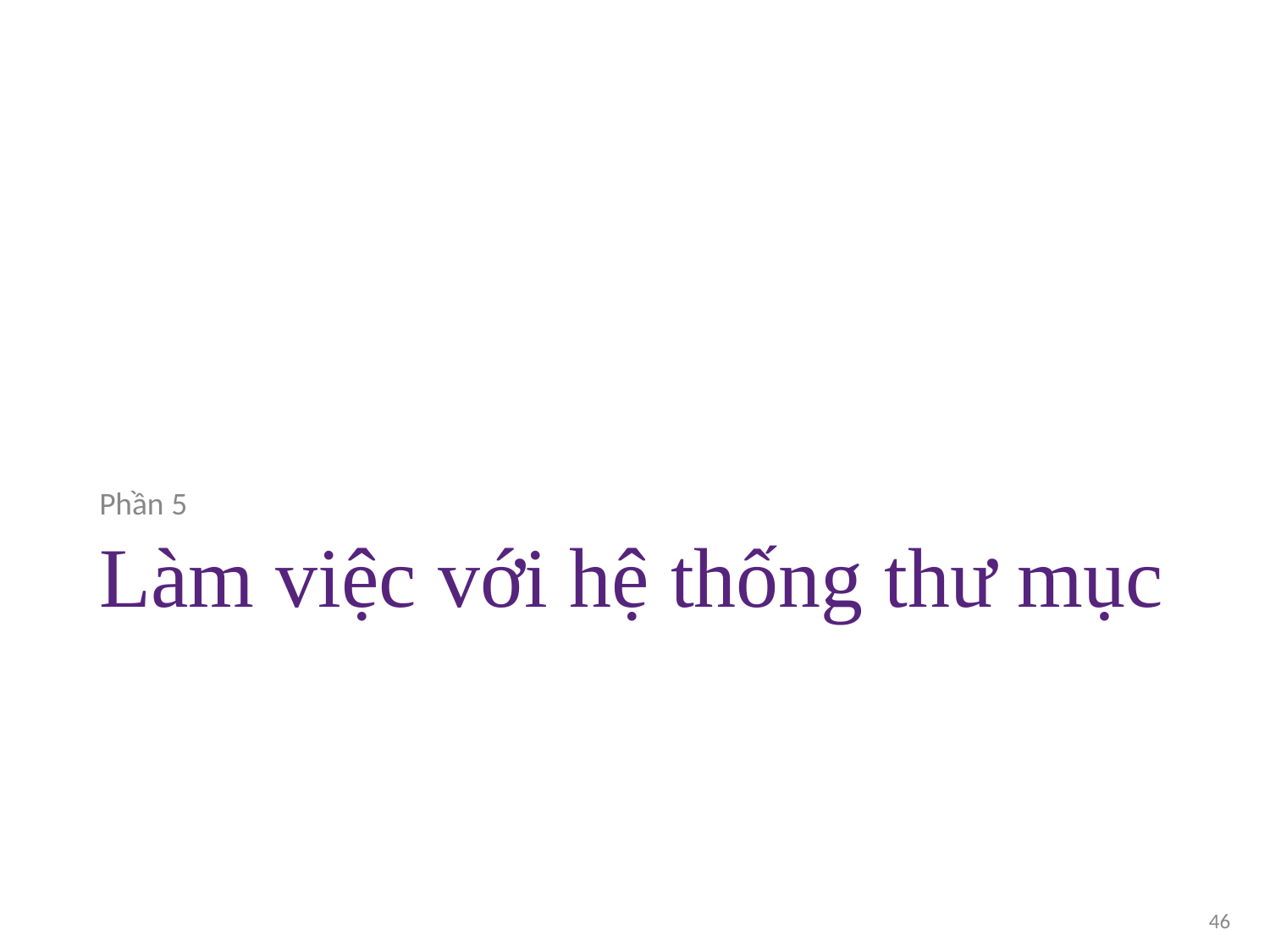

Phần 5
# Làm việc với hệ thống thư mục

46